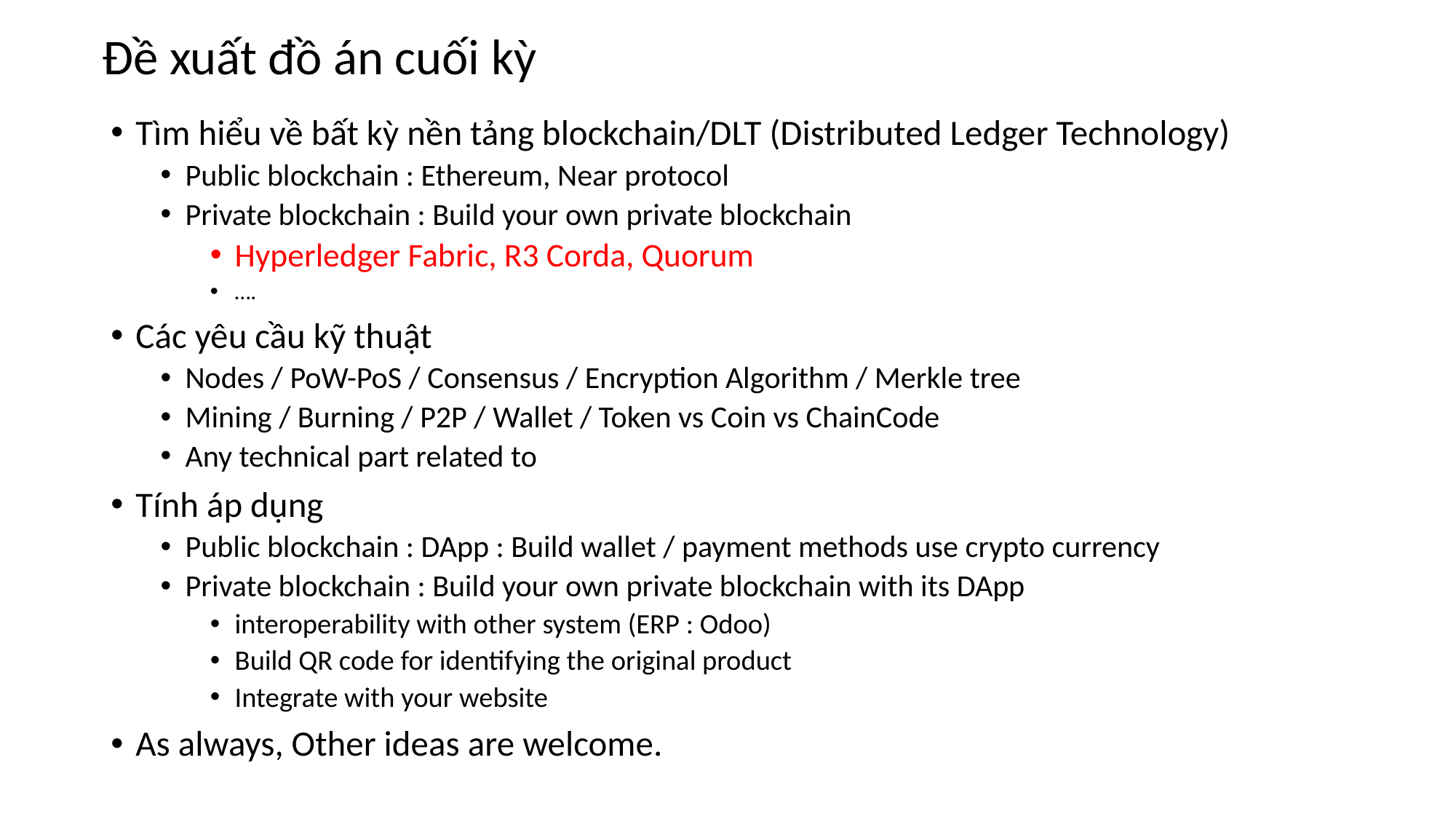

# Đề xuất đồ án cuối kỳ
Tìm hiểu về bất kỳ nền tảng blockchain/DLT (Distributed Ledger Technology)
Public blockchain : Ethereum, Near protocol
Private blockchain : Build your own private blockchain
Hyperledger Fabric, R3 Corda, Quorum
….
Các yêu cầu kỹ thuật
Nodes / PoW-PoS / Consensus / Encryption Algorithm / Merkle tree
Mining / Burning / P2P / Wallet / Token vs Coin vs ChainCode
Any technical part related to
Tính áp dụng
Public blockchain : DApp : Build wallet / payment methods use crypto currency
Private blockchain : Build your own private blockchain with its DApp
interoperability with other system (ERP : Odoo)
Build QR code for identifying the original product
Integrate with your website
As always, Other ideas are welcome.